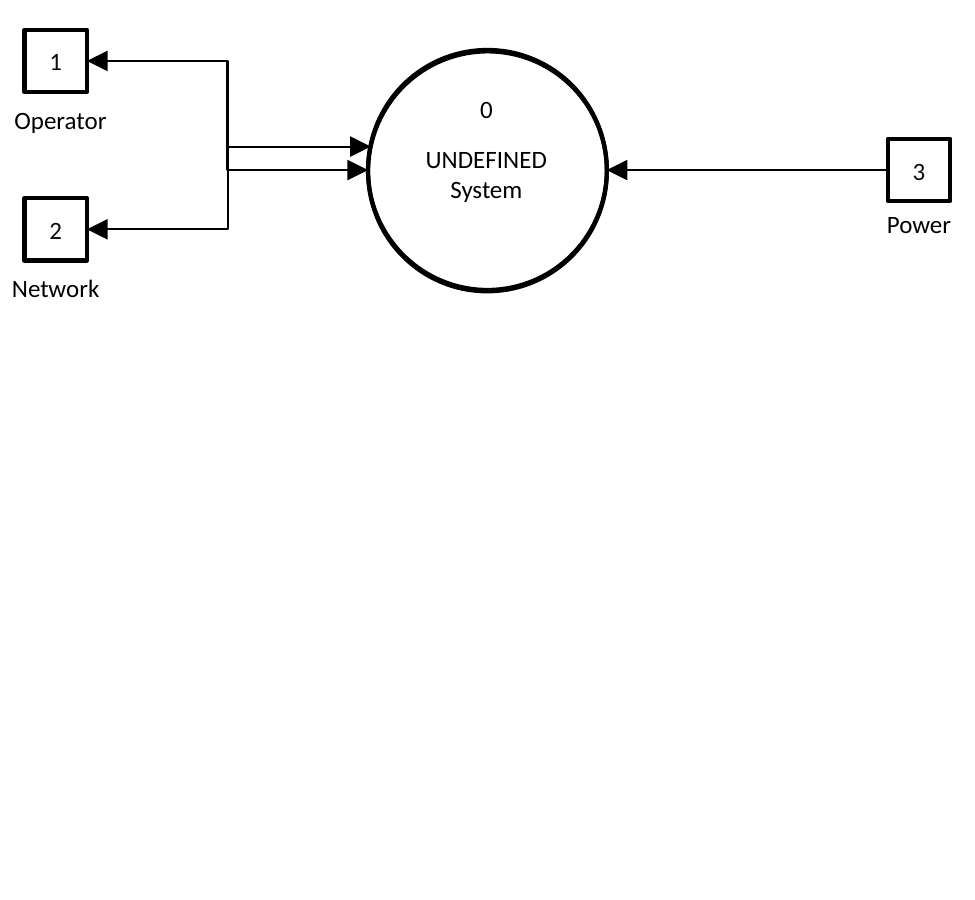

1

0

UNDEFINED
System
Operator
3
2
Power
Network